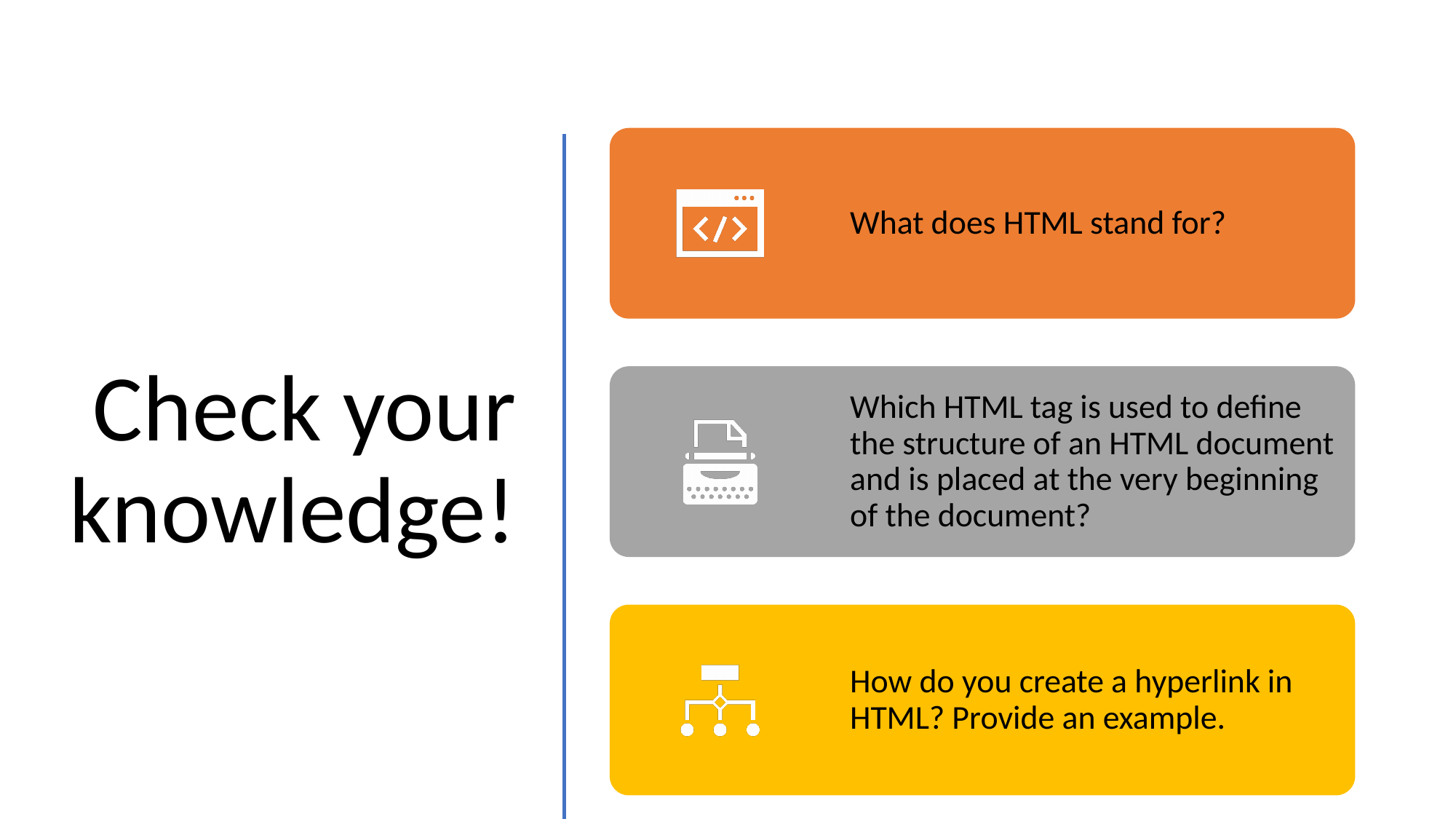

# Check your knowledge!
What does HTML stand for?
Which HTML tag is used to define the structure of an HTML document and is placed at the very beginning of the document?
How do you create a hyperlink in HTML? Provide an example.